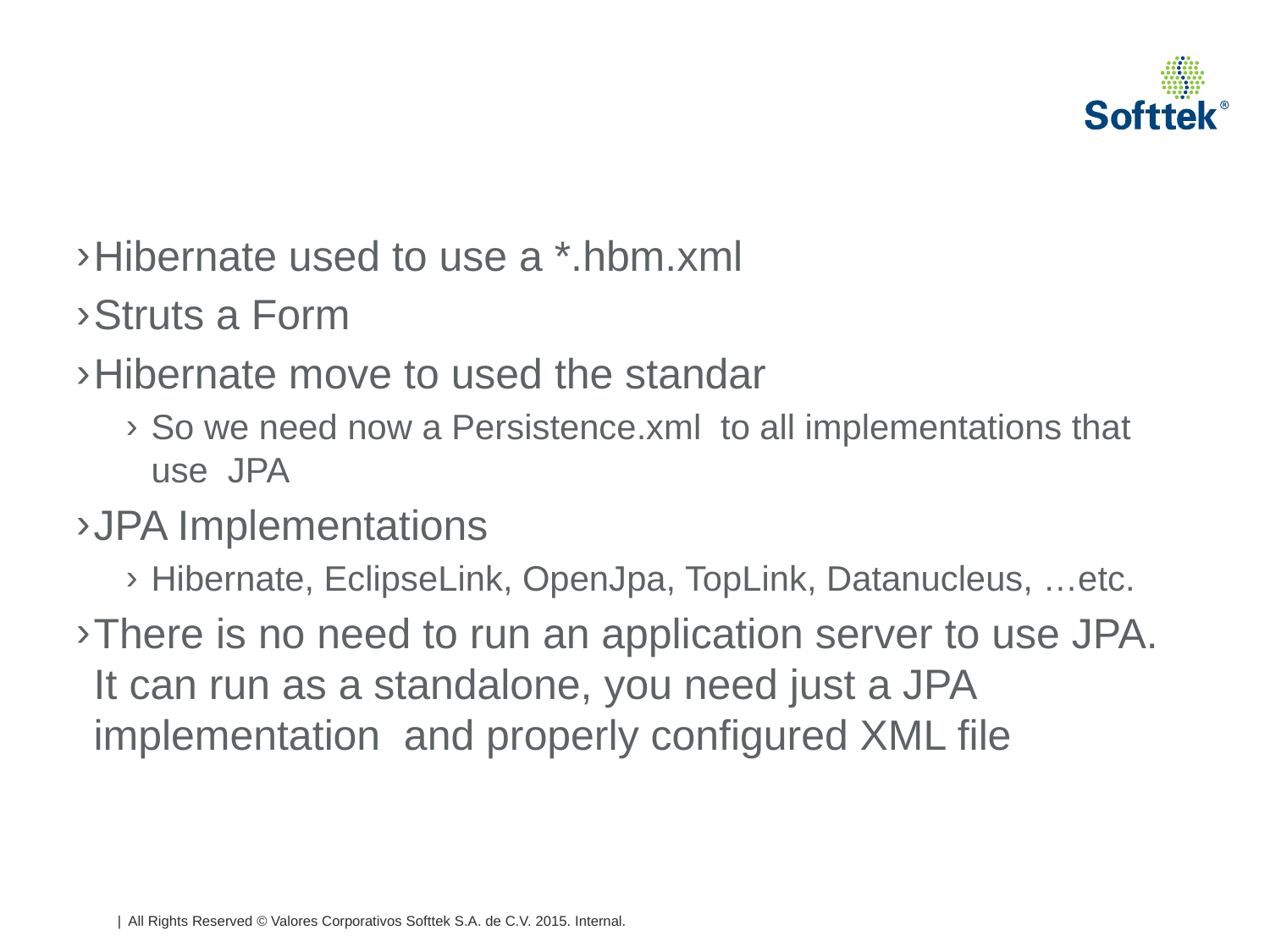

#
Hibernate used to use a *.hbm.xml
Struts a Form
Hibernate move to used the standar
So we need now a Persistence.xml  to all implementations that use  JPA
JPA Implementations
Hibernate, EclipseLink, OpenJpa, TopLink, Datanucleus, …etc.
There is no need to run an application server to use JPA. It can run as a standalone, you need just a JPA implementation  and properly configured XML file